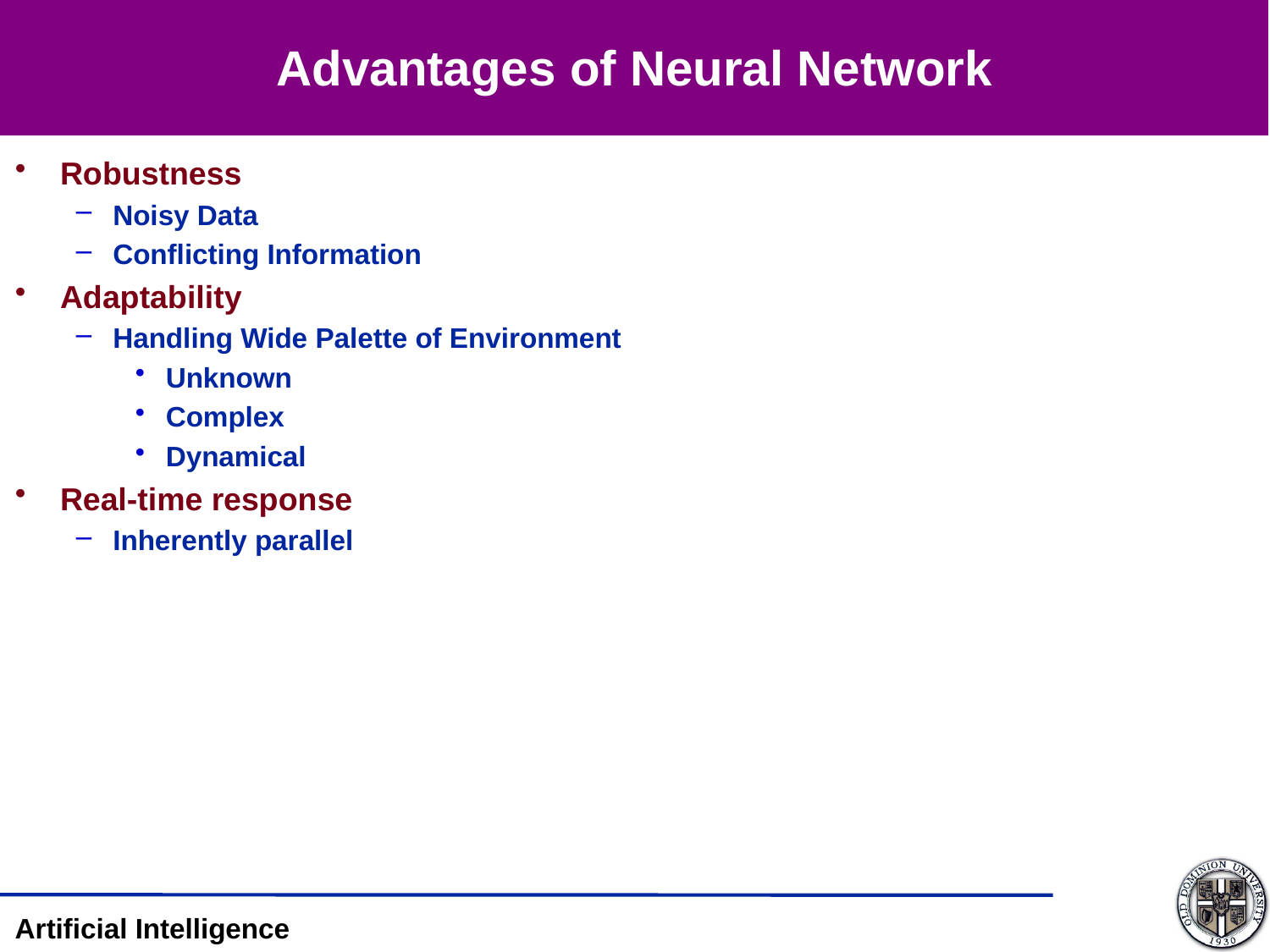

# Advantages of Neural Network
Robustness
Noisy Data
Conflicting Information
Adaptability
Handling Wide Palette of Environment
Unknown
Complex
Dynamical
Real-time response
Inherently parallel